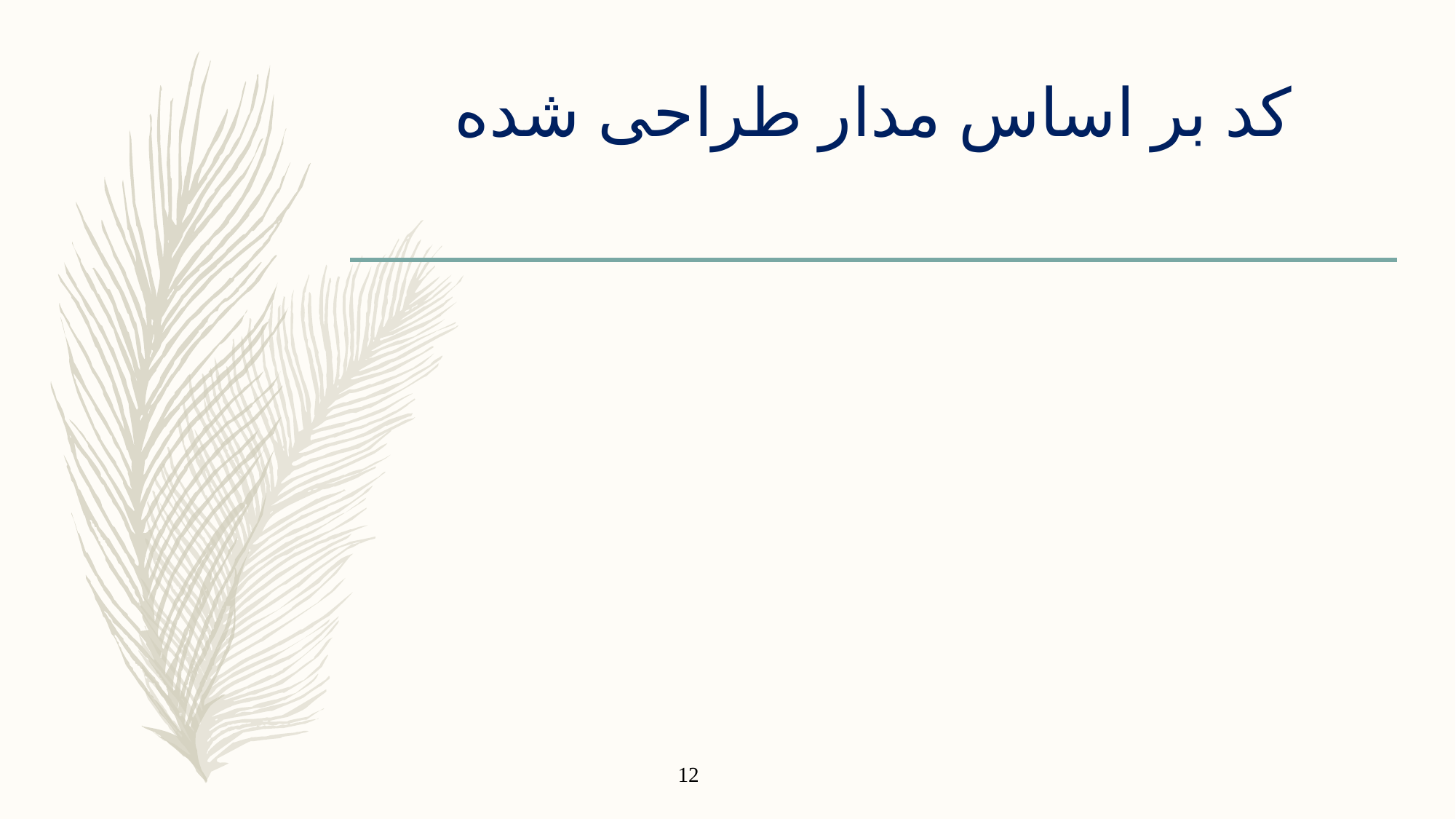

# کد بر اساس مدار طراحی شده

12